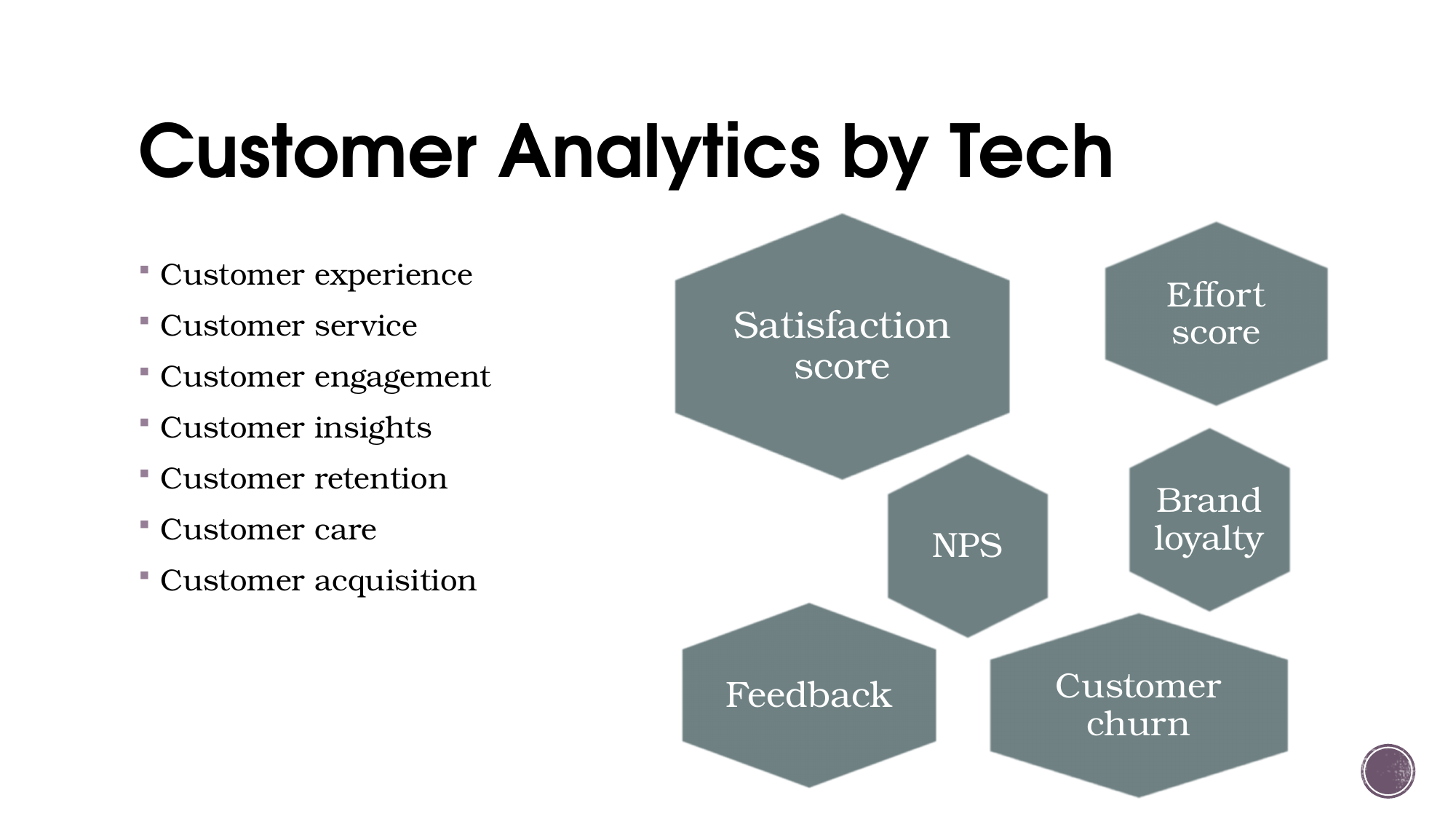

# Customer Analytics by Tech
Effort score

Satisfaction score
NPS

Brand loyalty
Customer churn

Feedback
Customer experience
Customer service
Customer engagement
Customer insights
Customer retention
Customer care
Customer acquisition